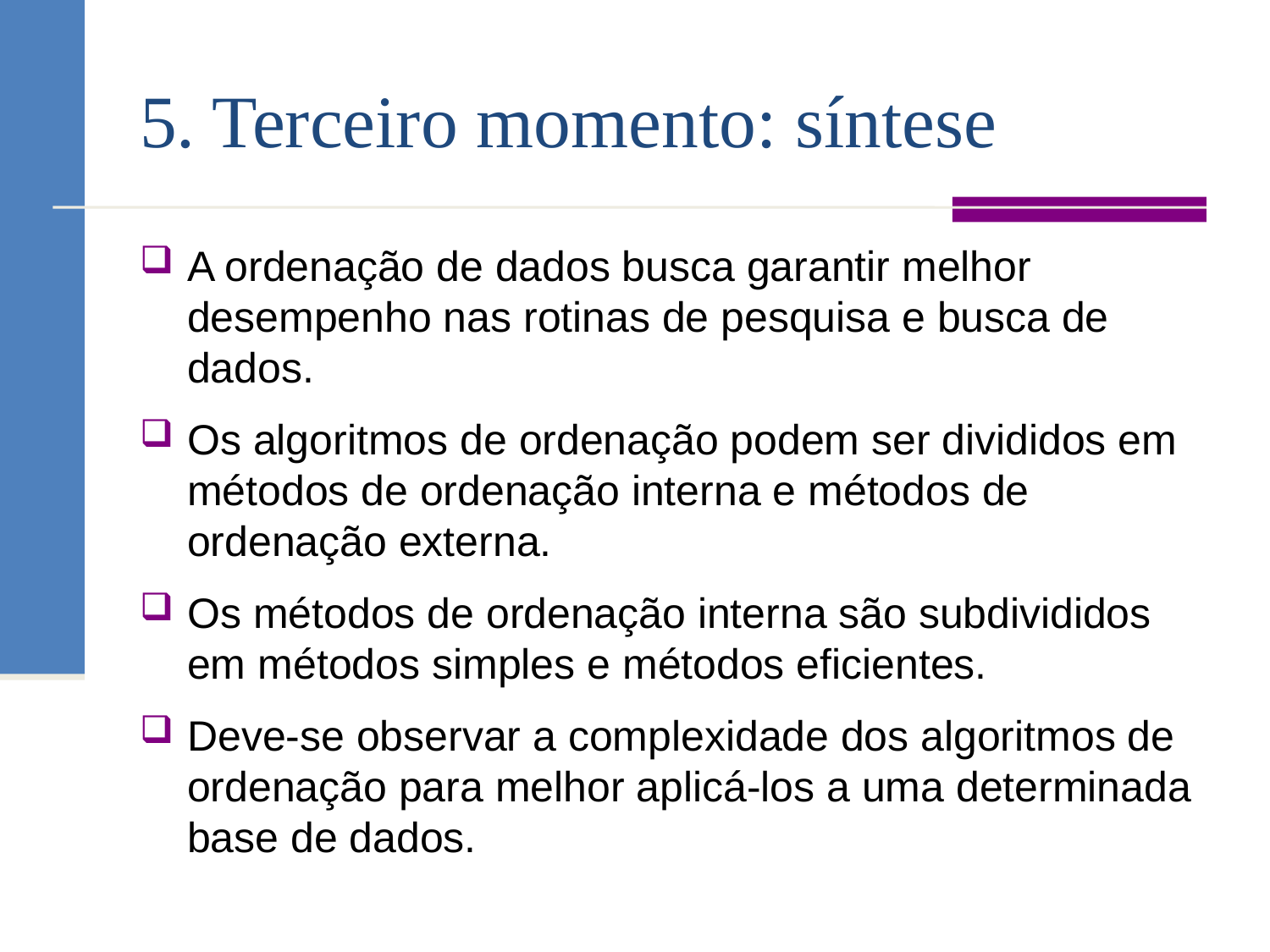

# 5. Terceiro momento: síntese
A ordenação de dados busca garantir melhor desempenho nas rotinas de pesquisa e busca de dados.
Os algoritmos de ordenação podem ser divididos em métodos de ordenação interna e métodos de ordenação externa.
Os métodos de ordenação interna são subdivididos em métodos simples e métodos eficientes.
Deve-se observar a complexidade dos algoritmos de ordenação para melhor aplicá-los a uma determinada base de dados.